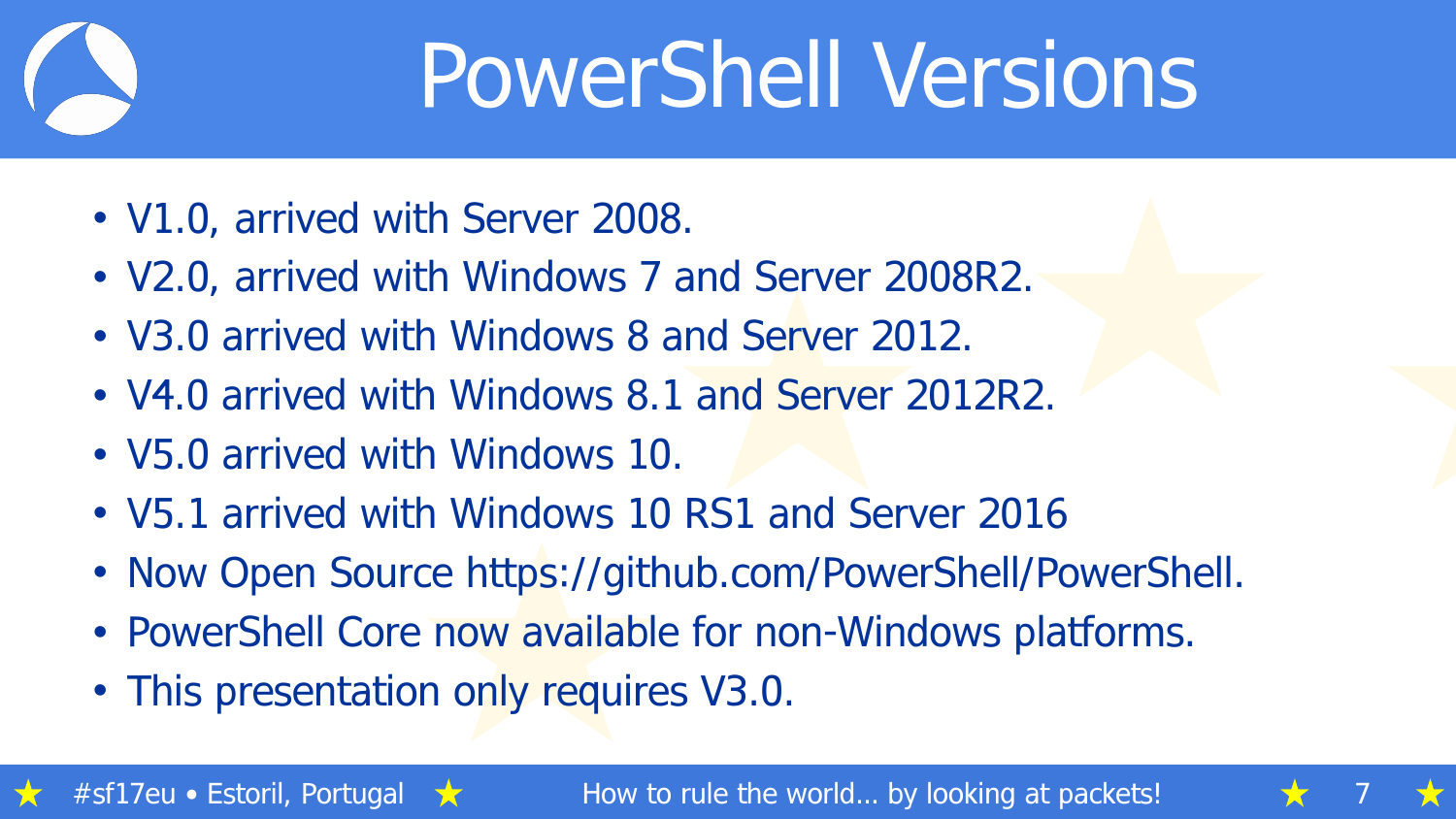

# PowerShell Versions
V1.0, arrived with Server 2008.
V2.0, arrived with Windows 7 and Server 2008R2.
V3.0 arrived with Windows 8 and Server 2012.
V4.0 arrived with Windows 8.1 and Server 2012R2.
V5.0 arrived with Windows 10.
V5.1 arrived with Windows 10 RS1 and Server 2016
Now Open Source https://github.com/PowerShell/PowerShell.
PowerShell Core now available for non-Windows platforms.
This presentation only requires V3.0.